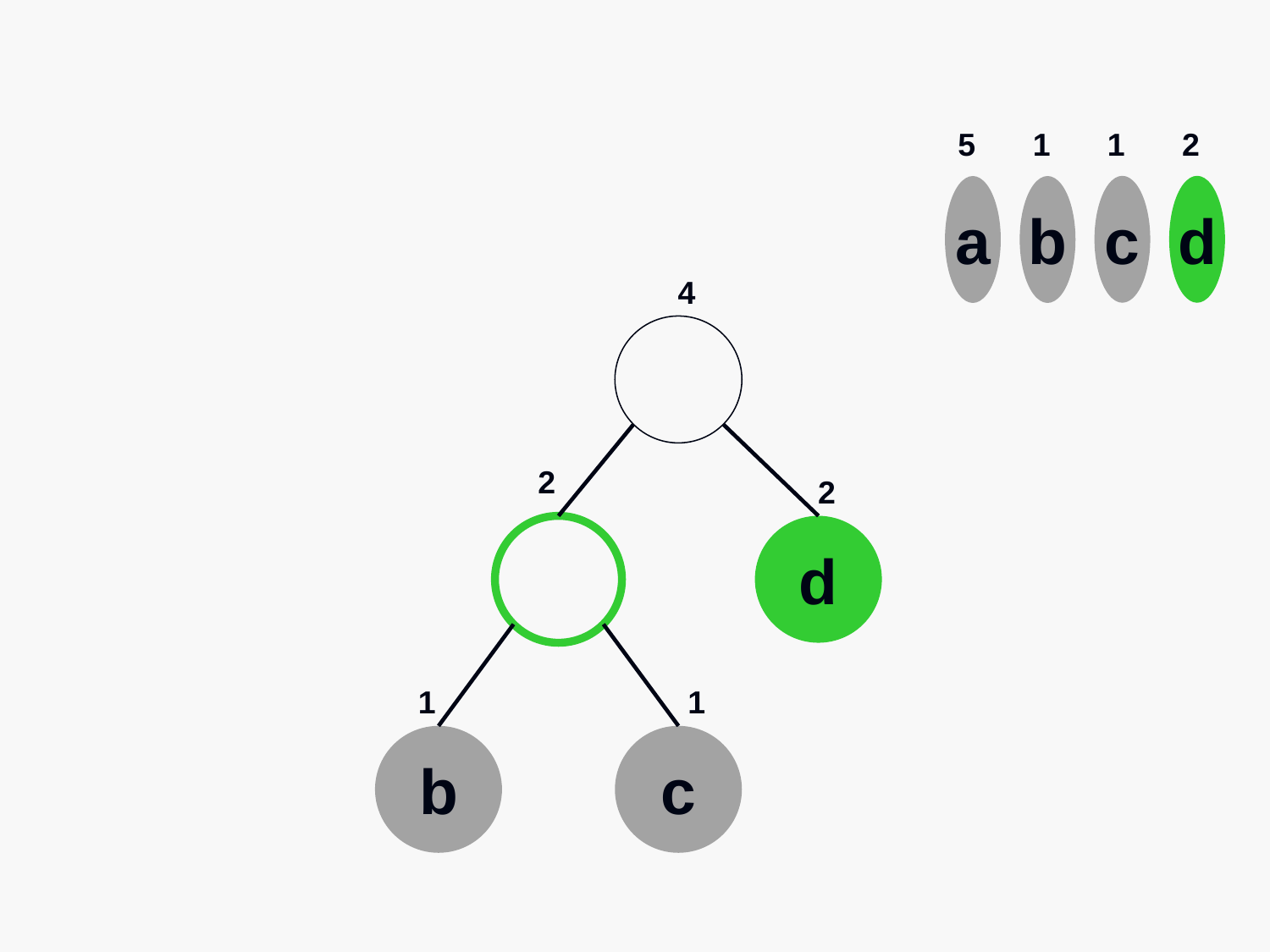

5
1
1
2
c
d
a
b
4

2
2

d
1
1
b
c